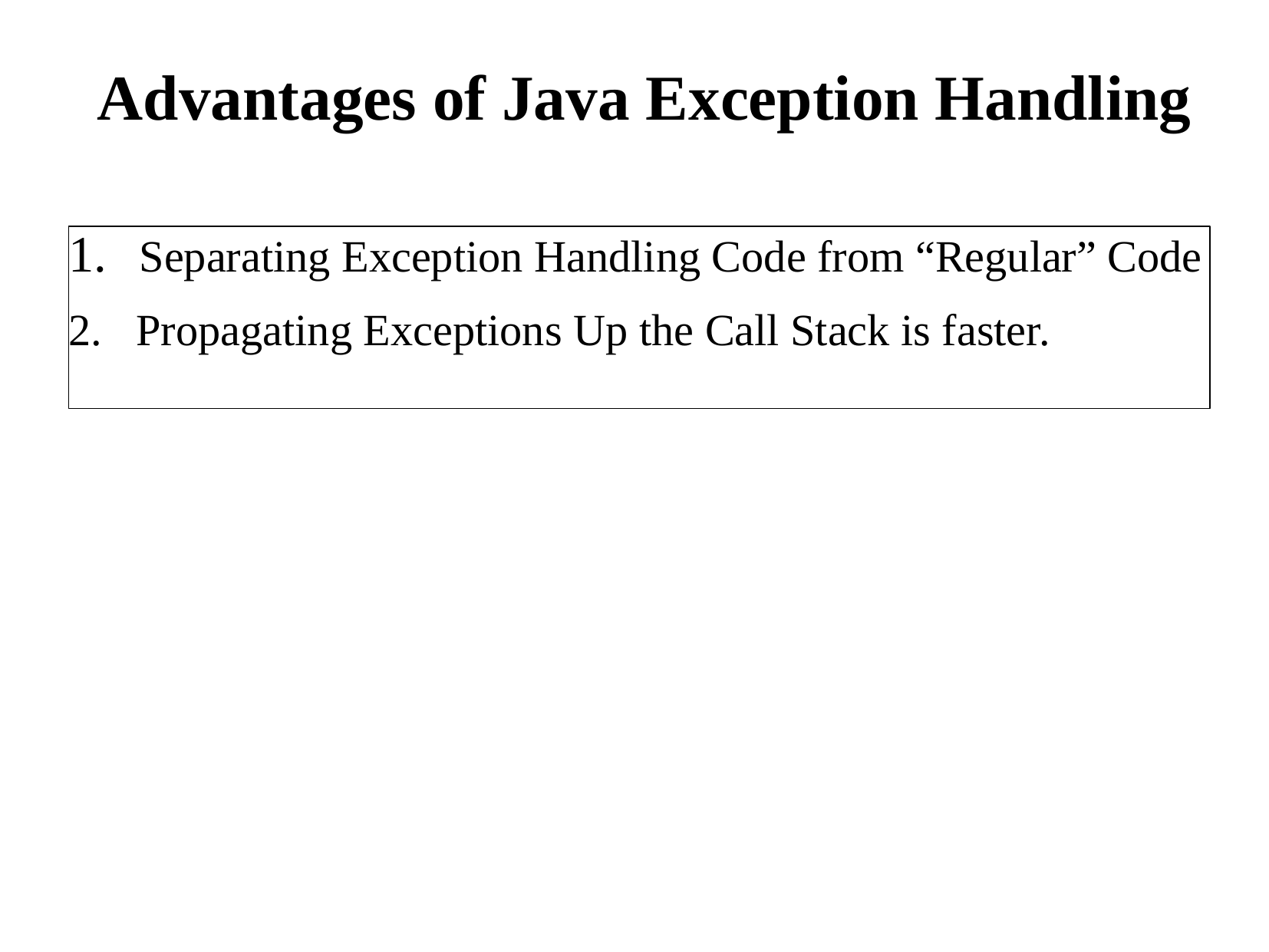

# Advantages of Java Exception Handling
  Separating Exception Handling Code from “Regular” Code
  Propagating Exceptions Up the Call Stack is faster.